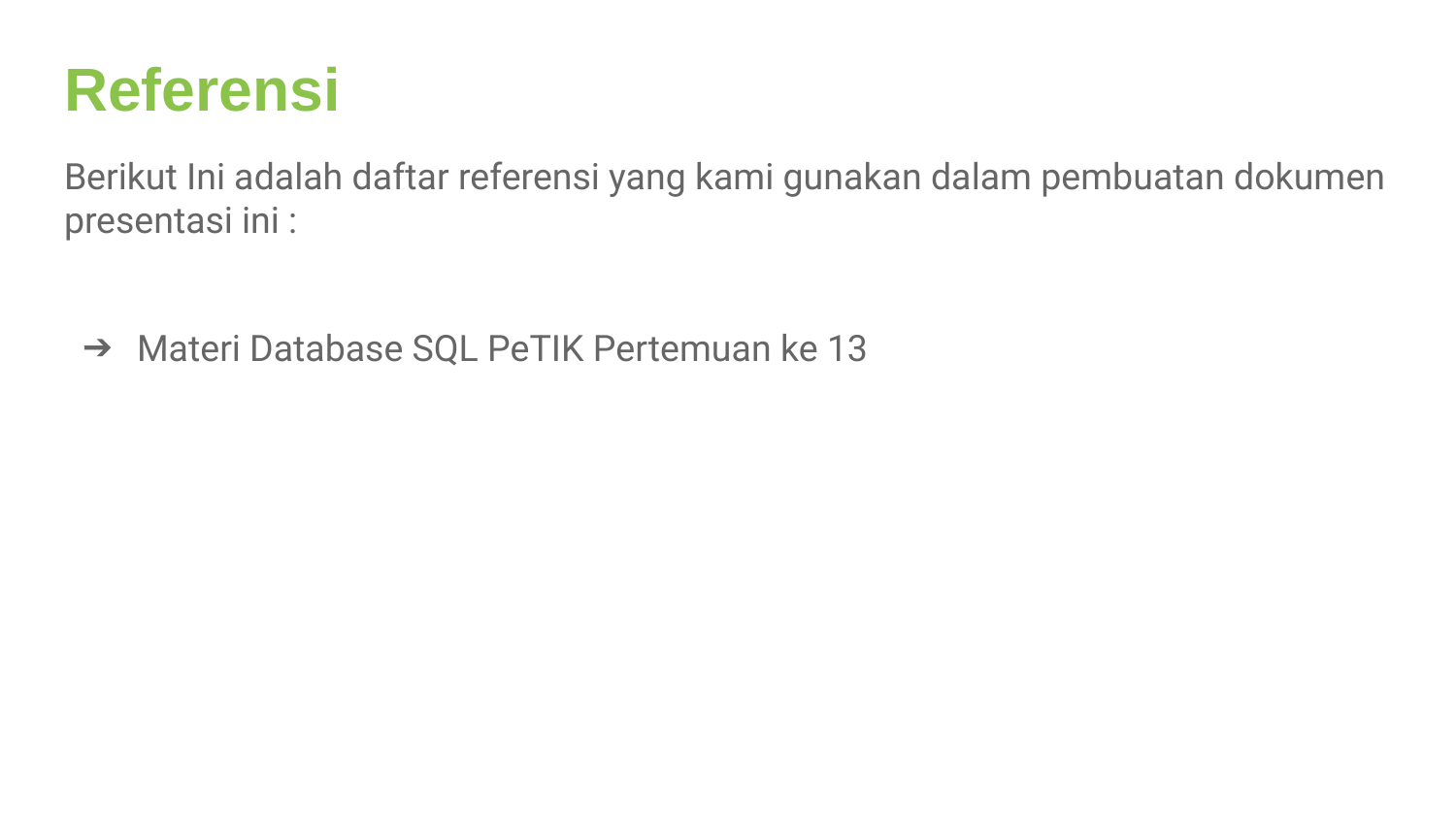

# Referensi
Berikut Ini adalah daftar referensi yang kami gunakan dalam pembuatan dokumen presentasi ini :

Materi Database SQL PeTIK Pertemuan ke 13